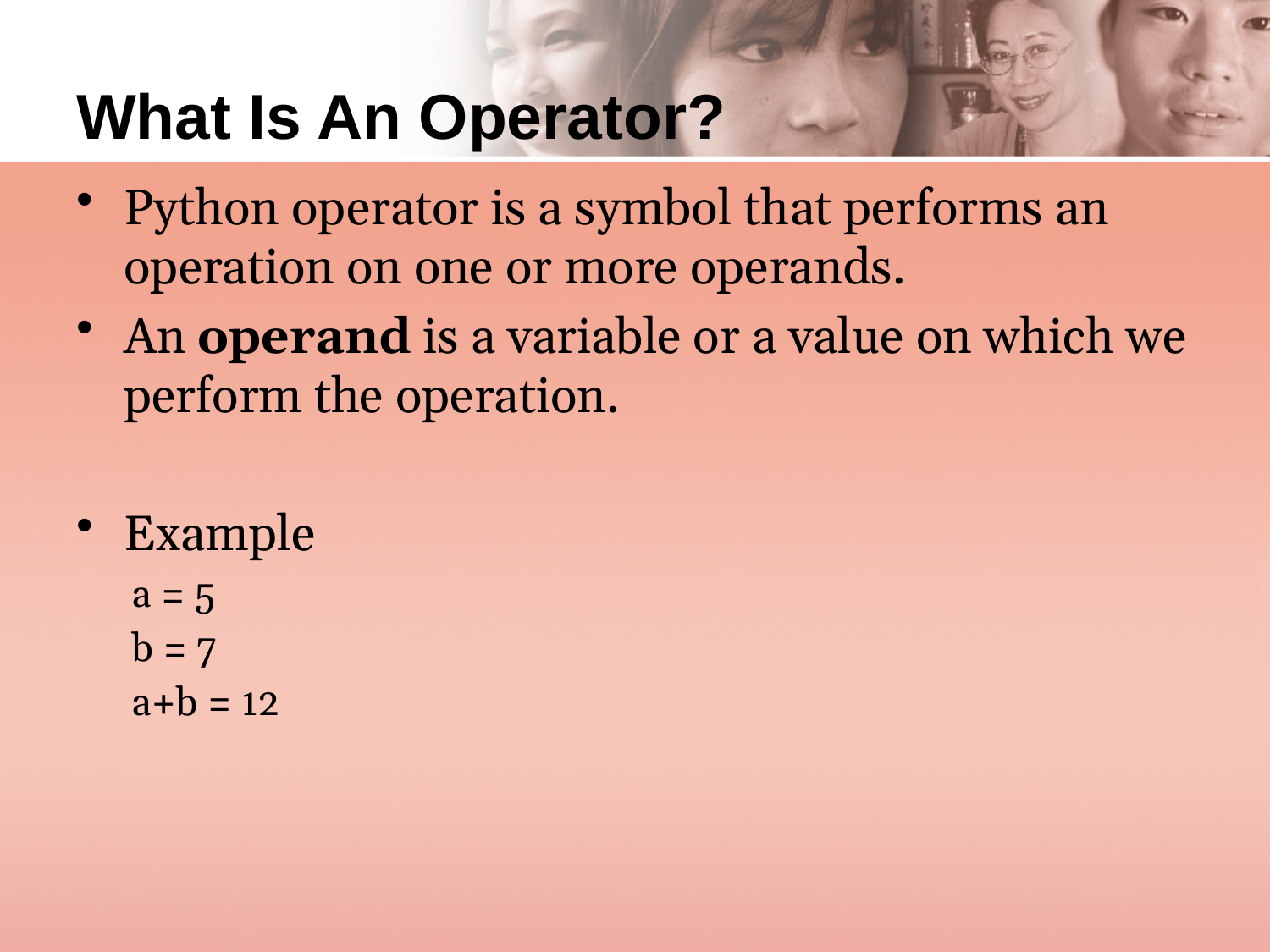

# What Is An Operator?
Python operator is a symbol that performs an operation on one or more operands.
An operand is a variable or a value on which we perform the operation.

Example
a = 5
b = 7
a+b = 12